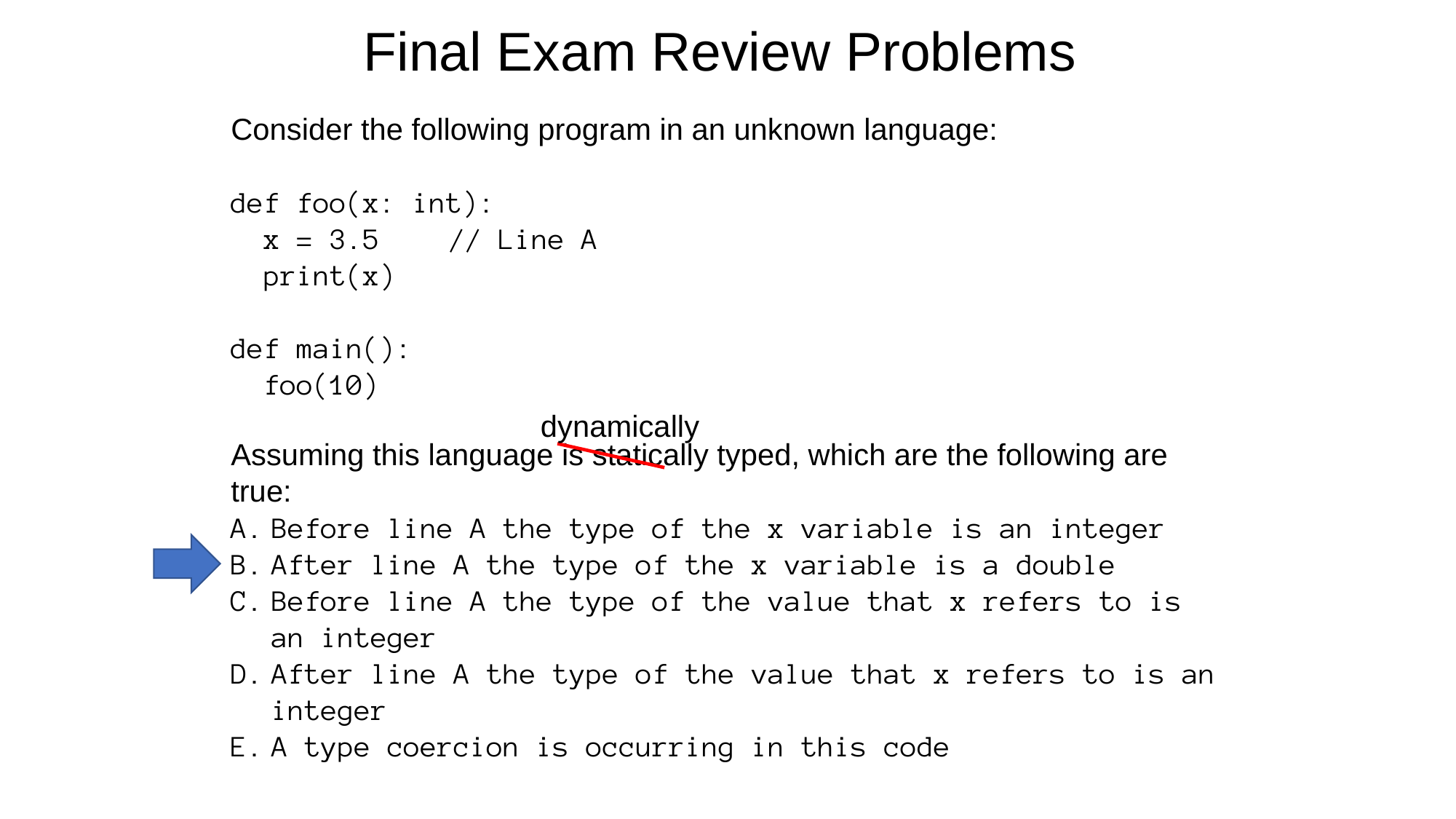

# Final Exam Review Problems
Consider the following program in an unknown language:

def foo(x: int):
  x = 3.5	// Line A
  print(x)

def main():
  foo(10)
dynamically
Assuming this language is statically typed, which are the following are true:
Before line A the type of the x variable is an integer
After line A the type of the x variable is a double
Before line A the type of the value that x refers to is an integer
After line A the type of the value that x refers to is an integer
A type coercion is occurring in this code